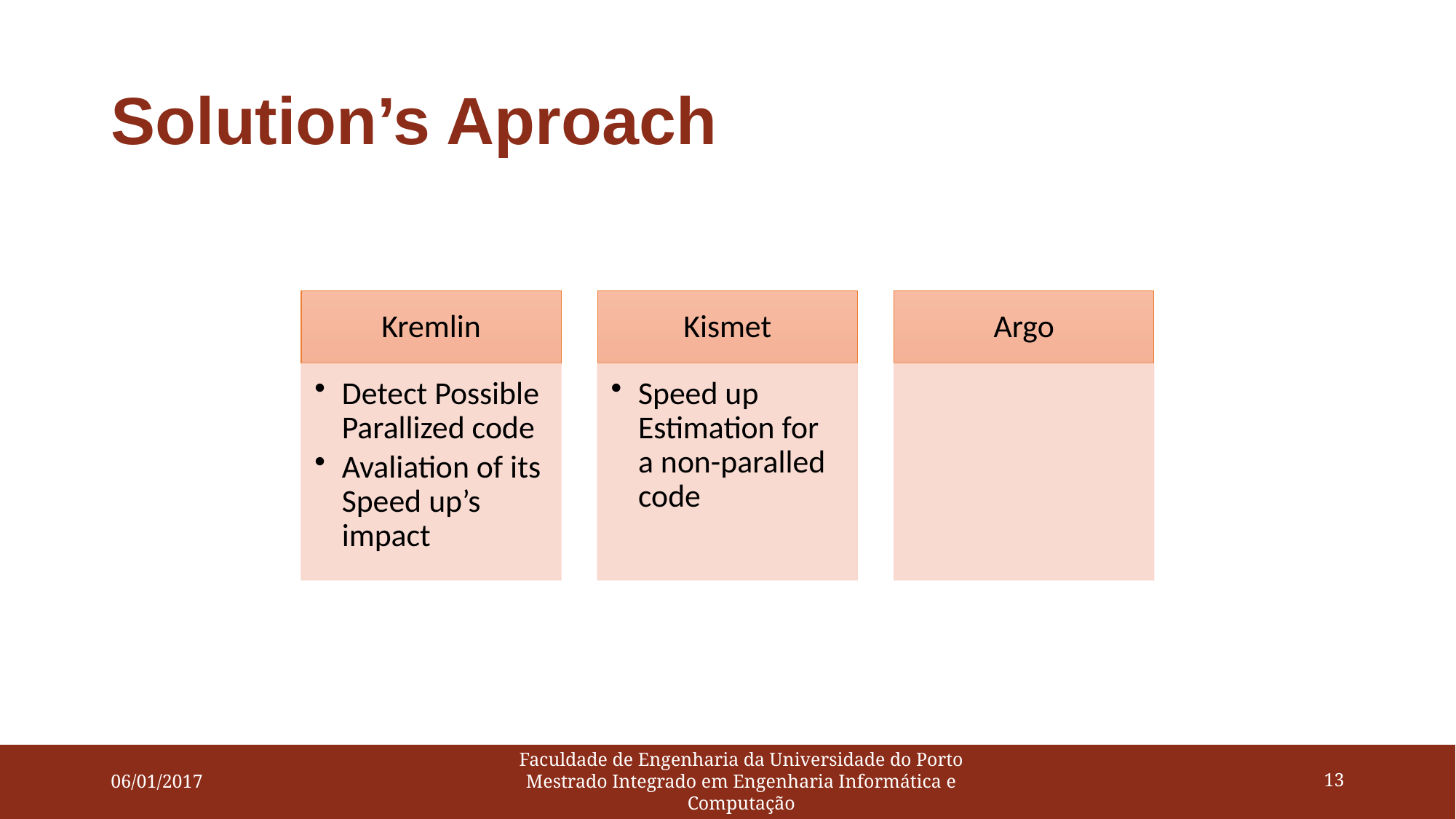

# Solution’s Aproach
Kremlin
Detect Possible Parallized code
Avaliation of its Speed up’s impact
Kismet
Speed up Estimation for a non-paralled code
Argo

06/01/2017
Faculdade de Engenharia da Universidade do Porto Mestrado Integrado em Engenharia Informática e Computação
13